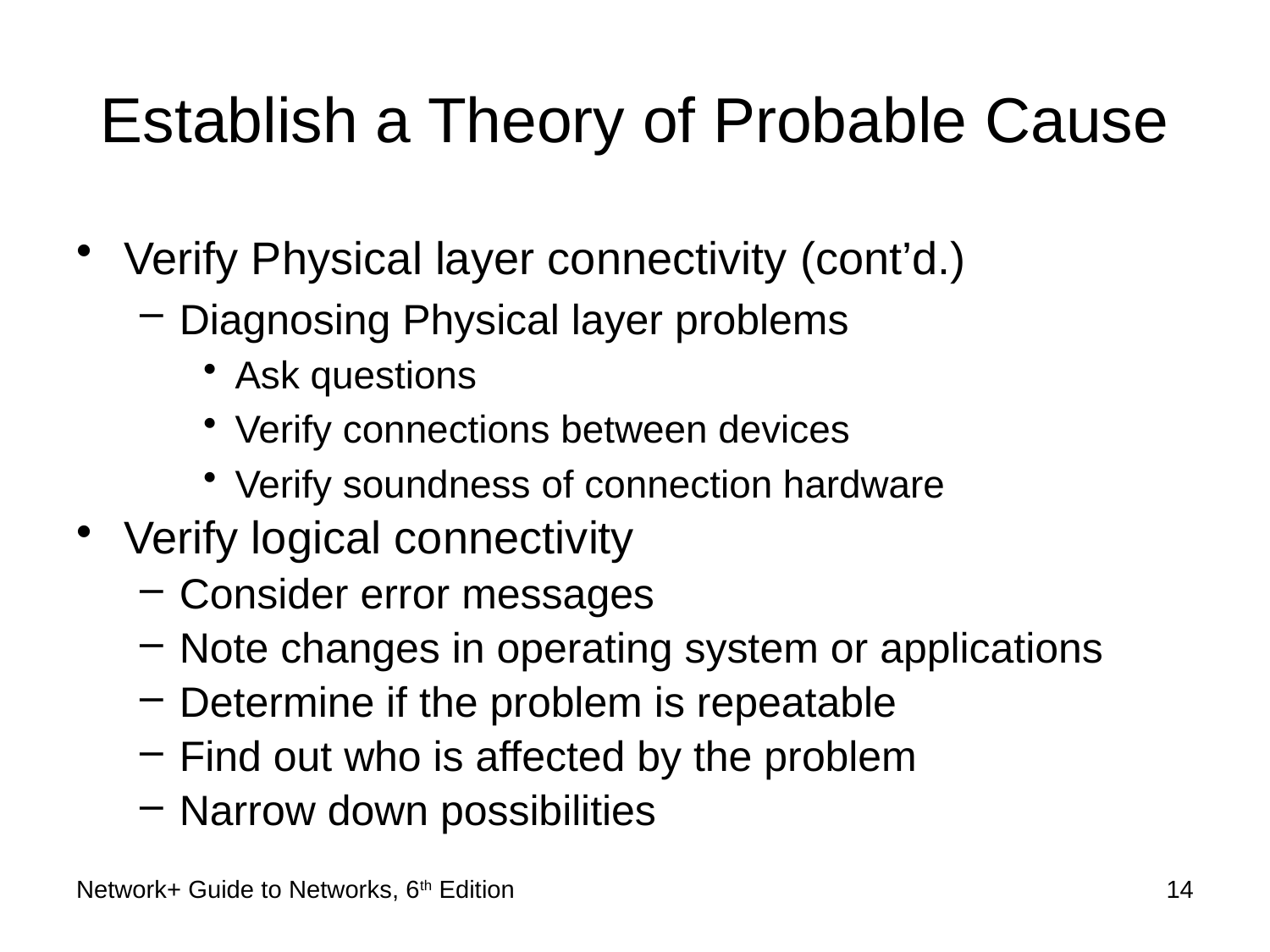

# Establish a Theory of Probable Cause
Verify Physical layer connectivity (cont’d.)
Diagnosing Physical layer problems
Ask questions
Verify connections between devices
Verify soundness of connection hardware
Verify logical connectivity
Consider error messages
Note changes in operating system or applications
Determine if the problem is repeatable
Find out who is affected by the problem
Narrow down possibilities
Network+ Guide to Networks, 6th Edition
14